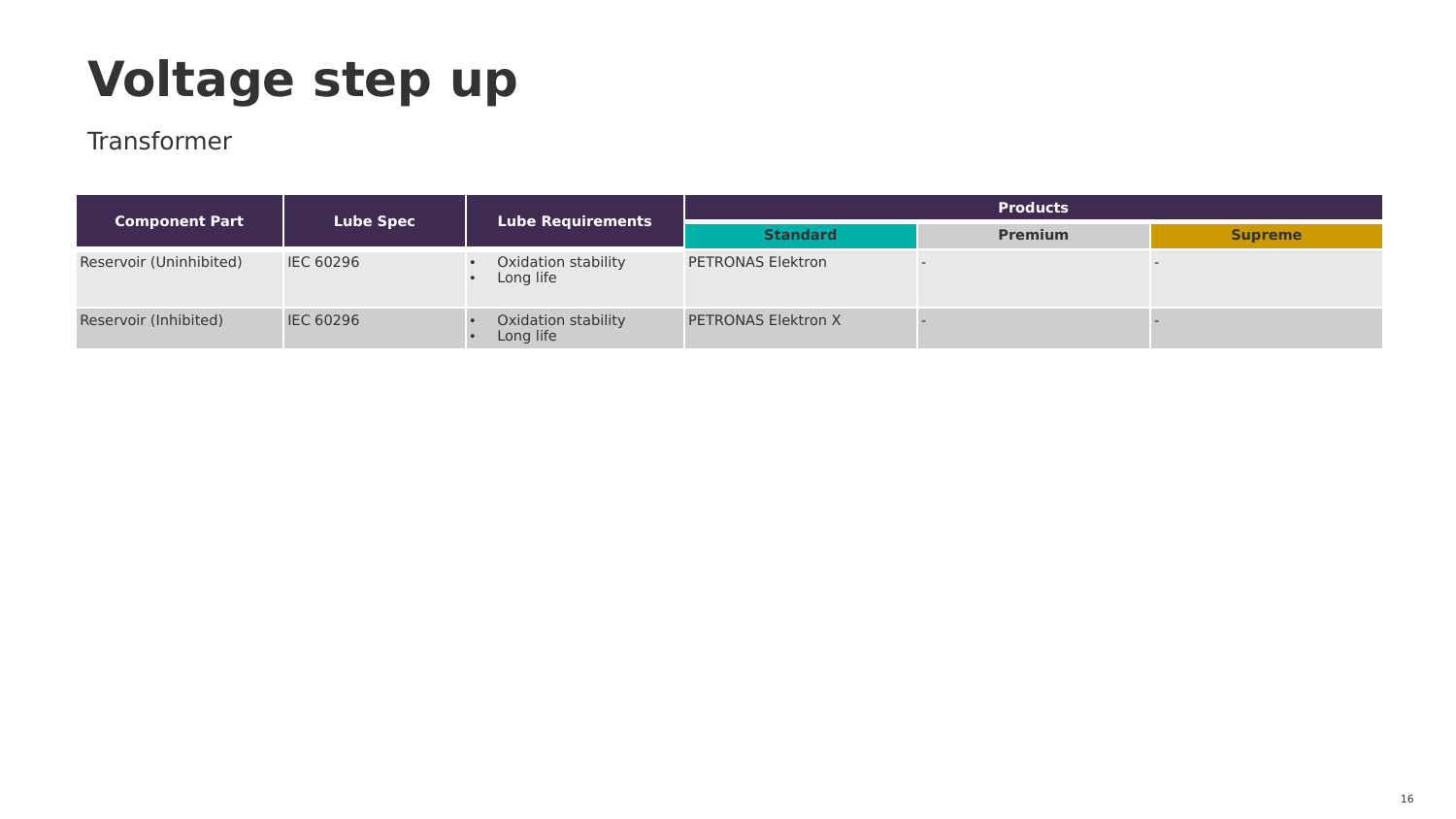

# Voltage step up
Transformer
| Component Part | Lube Spec | Lube Requirements | Products |  |  |
| --- | --- | --- | --- | --- | --- |
|  |  |  | Standard | Premium | Supreme |
| Reservoir (Uninhibited) | IEC 60296 | Oxidation stability Long life | PETRONAS Elektron | - | - |
| Reservoir (Inhibited) | IEC 60296 | Oxidation stability Long life | PETRONAS Elektron X | - | - |